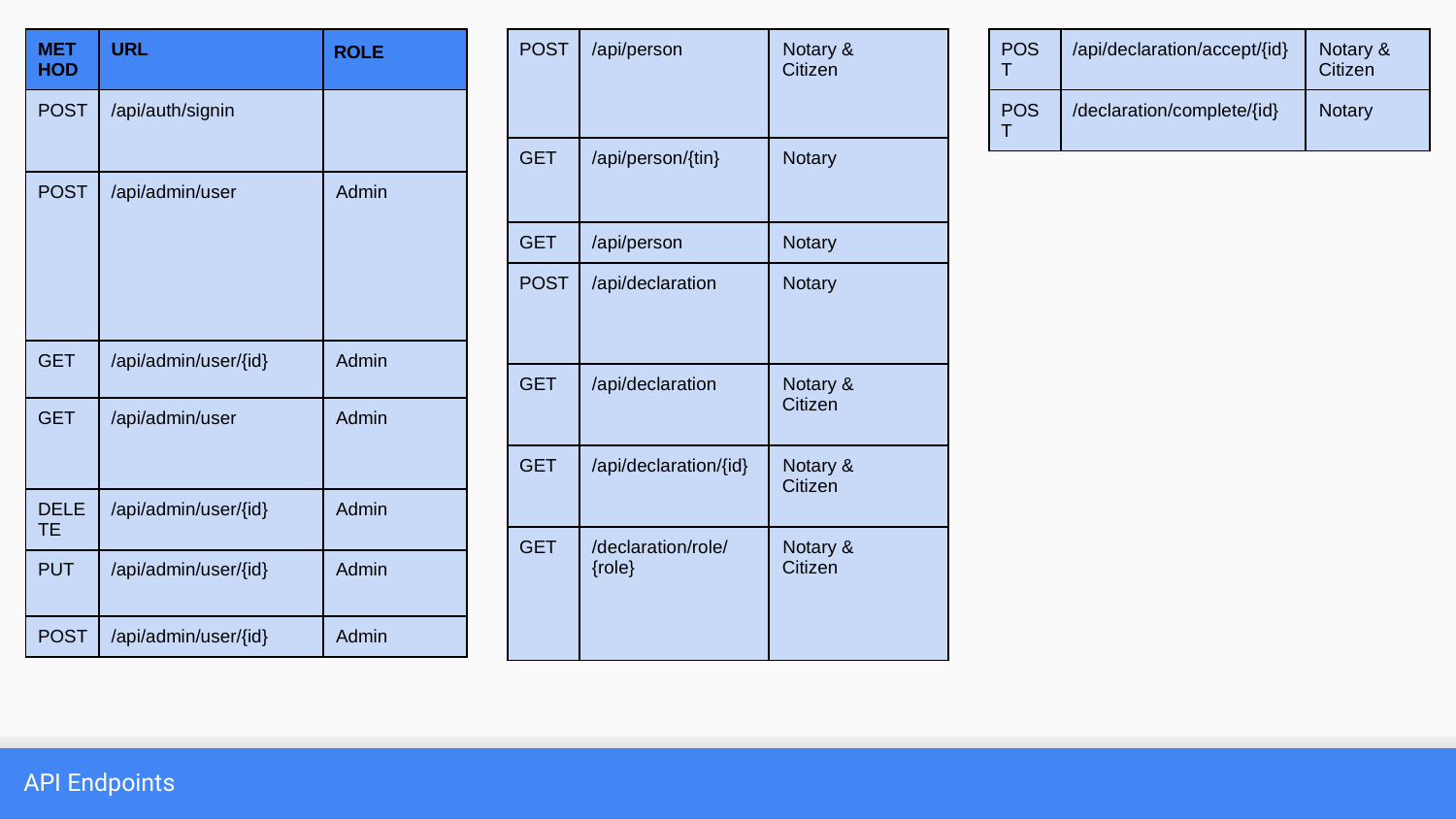

| METHOD | URL | ROLE |
| --- | --- | --- |
| POST | /api/auth/signin |  |
| POST | /api/admin/user | Admin |
| GET | /api/admin/user/{id} | Admin |
| GET | /api/admin/user | Admin |
| DELETE | /api/admin/user/{id} | Admin |
| PUT | /api/admin/user/{id} | Admin |
| POST | /api/admin/user/{id} | Admin |
| POST | /api/person | Notary & Citizen |
| --- | --- | --- |
| GET | /api/person/{tin} | Notary |
| GET | /api/person | Notary |
| POST | /api/declaration | Notary |
| GET | /api/declaration | Notary & Citizen |
| GET | /api/declaration/{id} | Notary & Citizen |
| GET | /declaration/role/{role} | Notary & Citizen |
| POST | /api/declaration/accept/{id} | Notary & Citizen |
| --- | --- | --- |
| POST | /declaration/complete/{id} | Notary |
API Endpoints